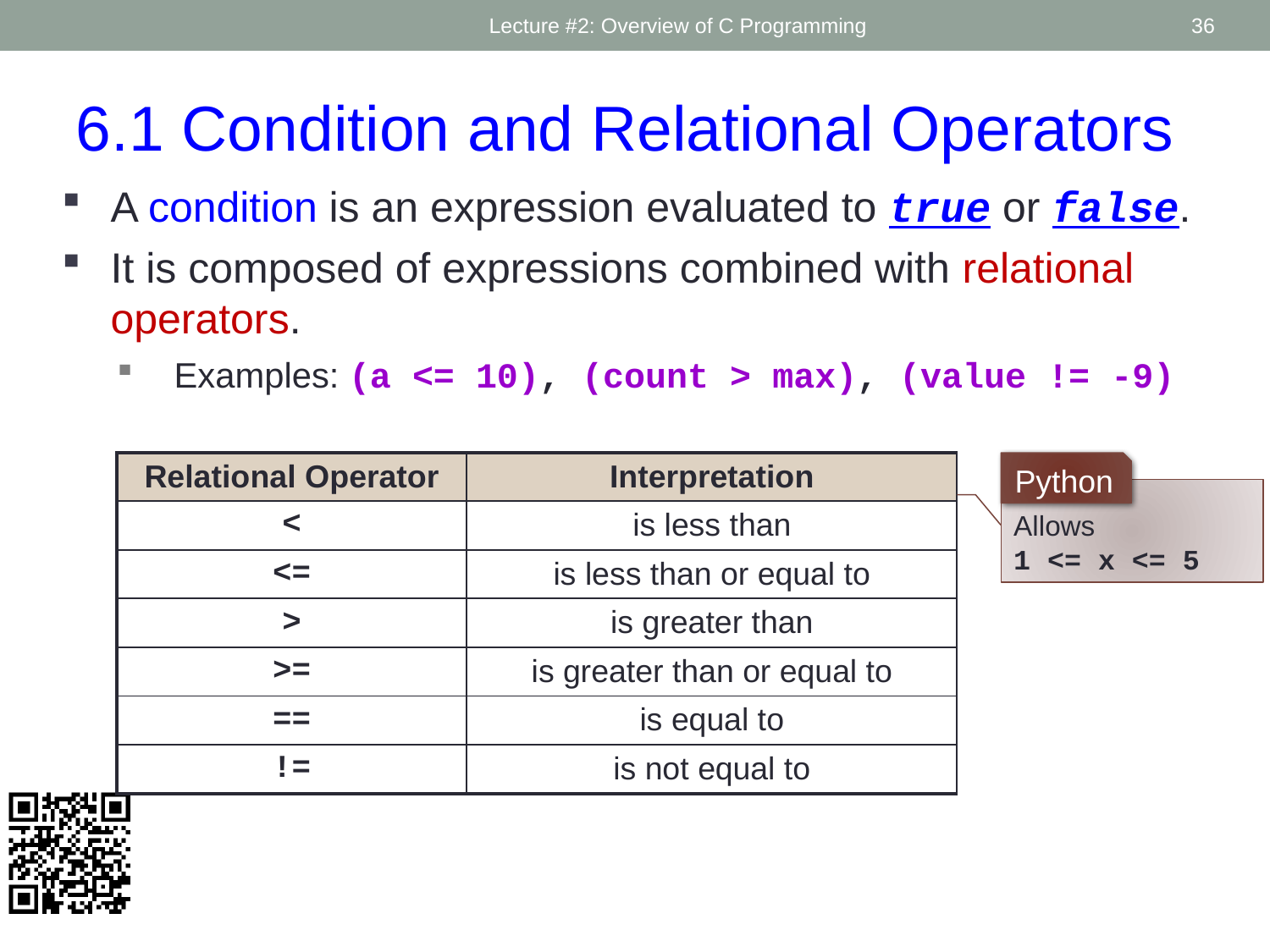

Lecture #2: Overview of C Programming
36
6.1 Condition and Relational Operators
A condition is an expression evaluated to true or false.
It is composed of expressions combined with relational operators.
Examples: (a <= 10), (count > max), (value != -9)
| Relational Operator | Interpretation |
| --- | --- |
| < | is less than |
| <= | is less than or equal to |
| > | is greater than |
| >= | is greater than or equal to |
| == | is equal to |
| != | is not equal to |
Python
Allows
1 <= x <= 5